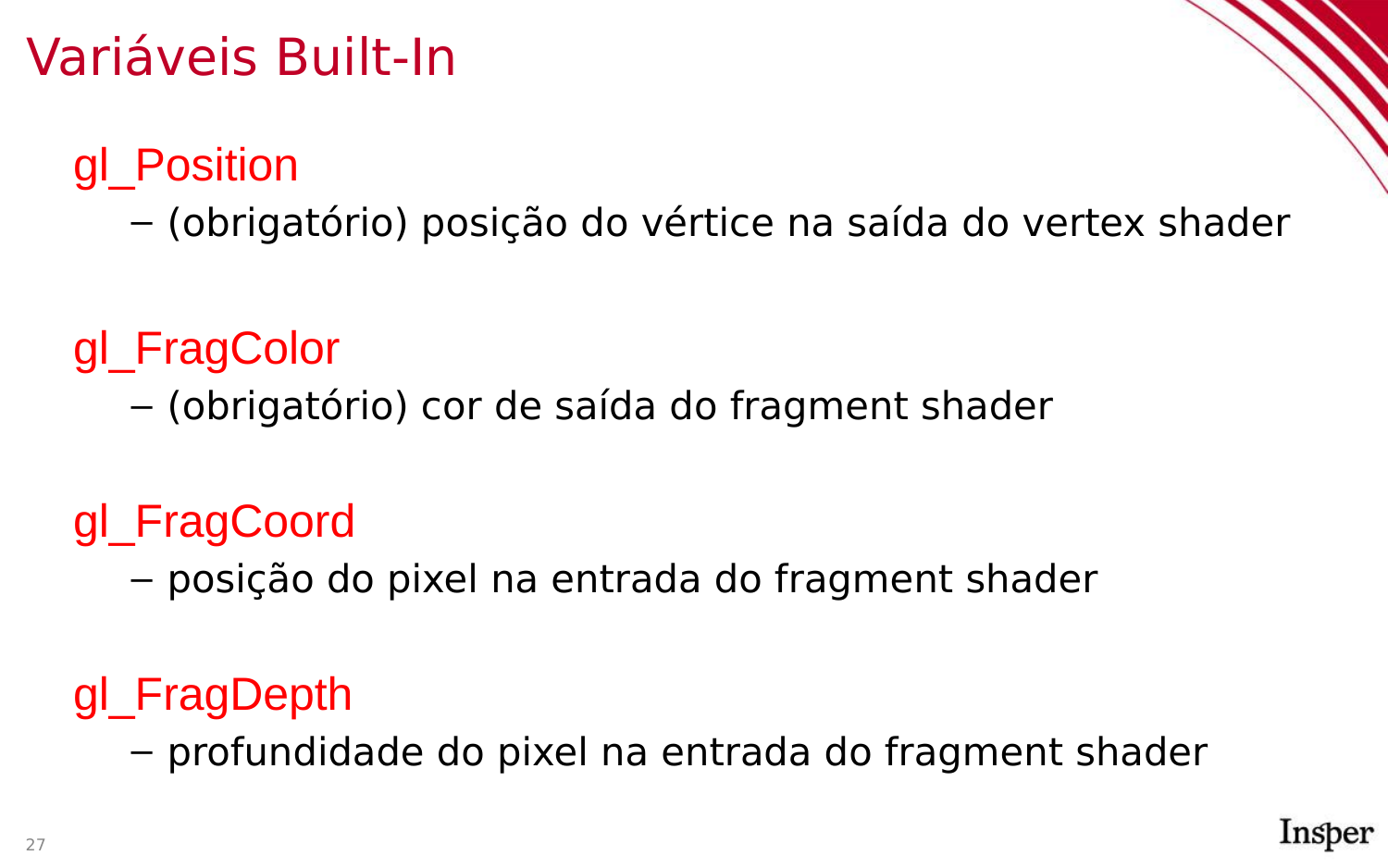

# Variáveis Built-In
gl_Position
(obrigatório) posição do vértice na saída do vertex shader

gl_FragColor
(obrigatório) cor de saída do fragment shader

gl_FragCoord
posição do pixel na entrada do fragment shader

gl_FragDepth
profundidade do pixel na entrada do fragment shader
27